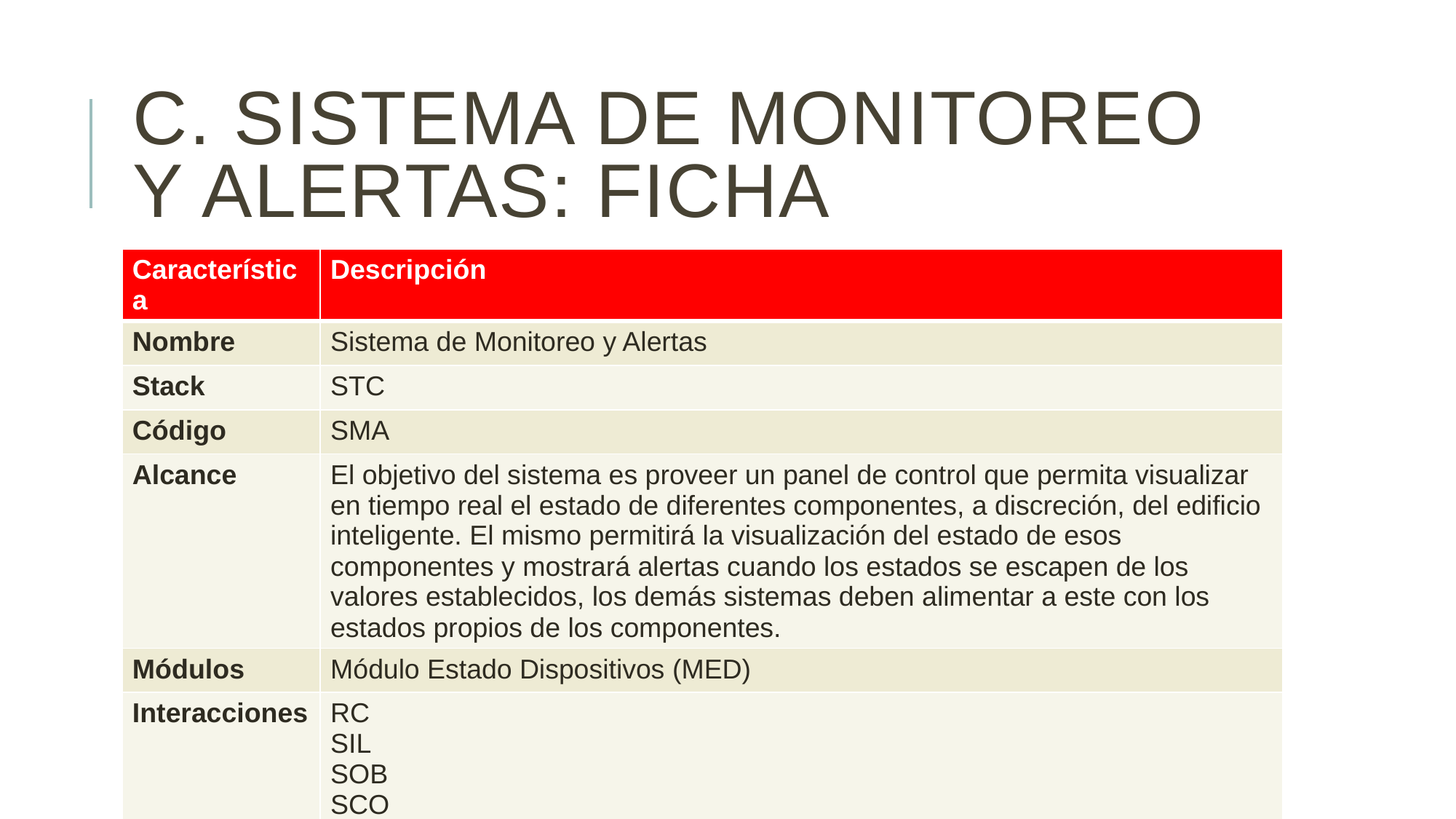

# c. Sistema de Monitoreo y Alertas: Ficha
| Característica | Descripción |
| --- | --- |
| Nombre | Sistema de Monitoreo y Alertas |
| Stack | STC |
| Código | SMA |
| Alcance | El objetivo del sistema es proveer un panel de control que permita visualizar en tiempo real el estado de diferentes componentes, a discreción, del edificio inteligente. El mismo permitirá la visualización del estado de esos componentes y mostrará alertas cuando los estados se escapen de los valores establecidos, los demás sistemas deben alimentar a este con los estados propios de los componentes. |
| Módulos | Módulo Estado Dispositivos (MED) |
| Interacciones | RC SIL SOB SCO |